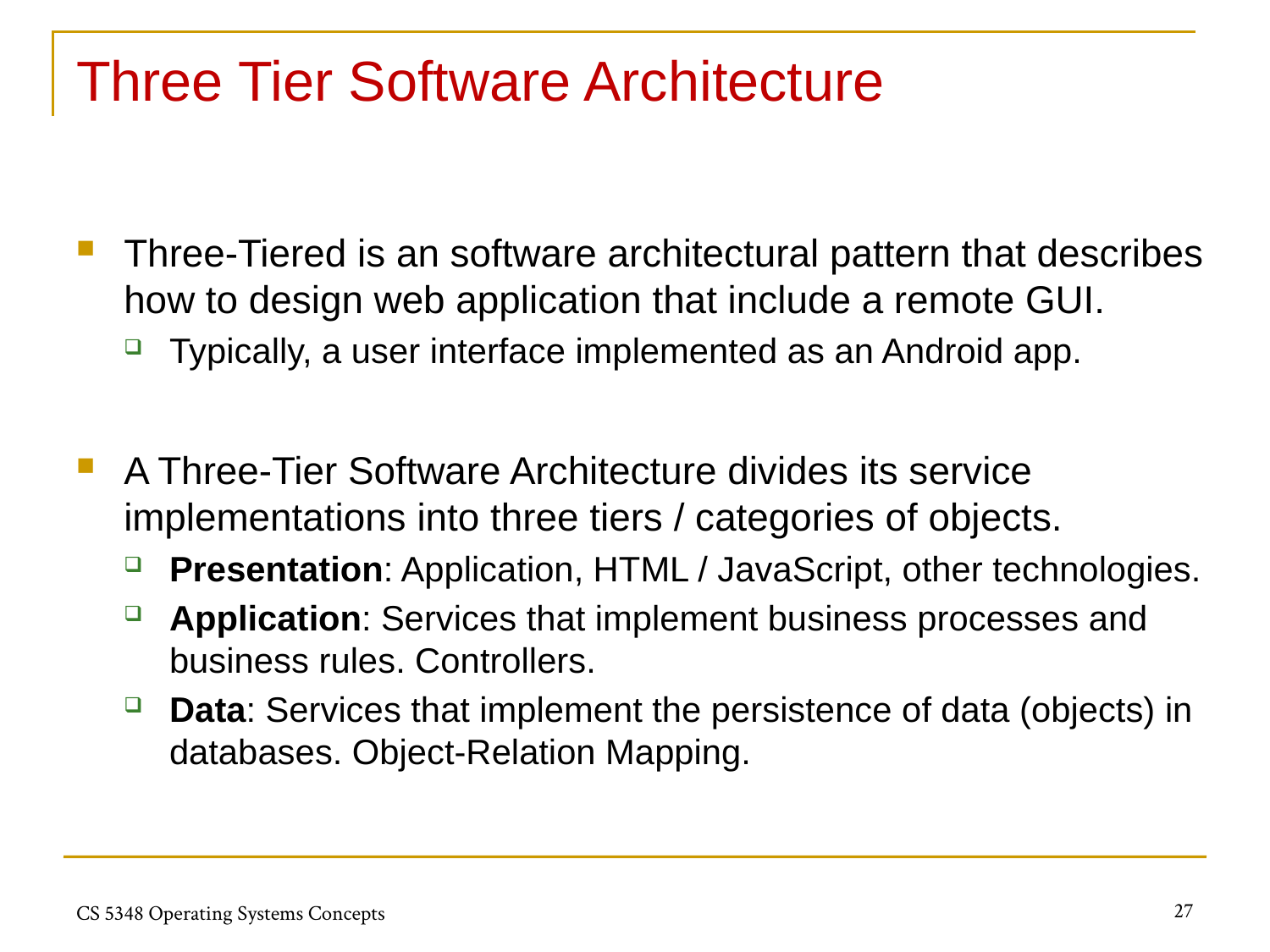

# Three Tier Software Architecture
Three-Tiered is an software architectural pattern that describes how to design web application that include a remote GUI.
Typically, a user interface implemented as an Android app.

A Three-Tier Software Architecture divides its service implementations into three tiers / categories of objects.
Presentation: Application, HTML / JavaScript, other technologies.
Application: Services that implement business processes and business rules. Controllers.
Data: Services that implement the persistence of data (objects) in databases. Object-Relation Mapping.
27
CS 5348 Operating Systems Concepts